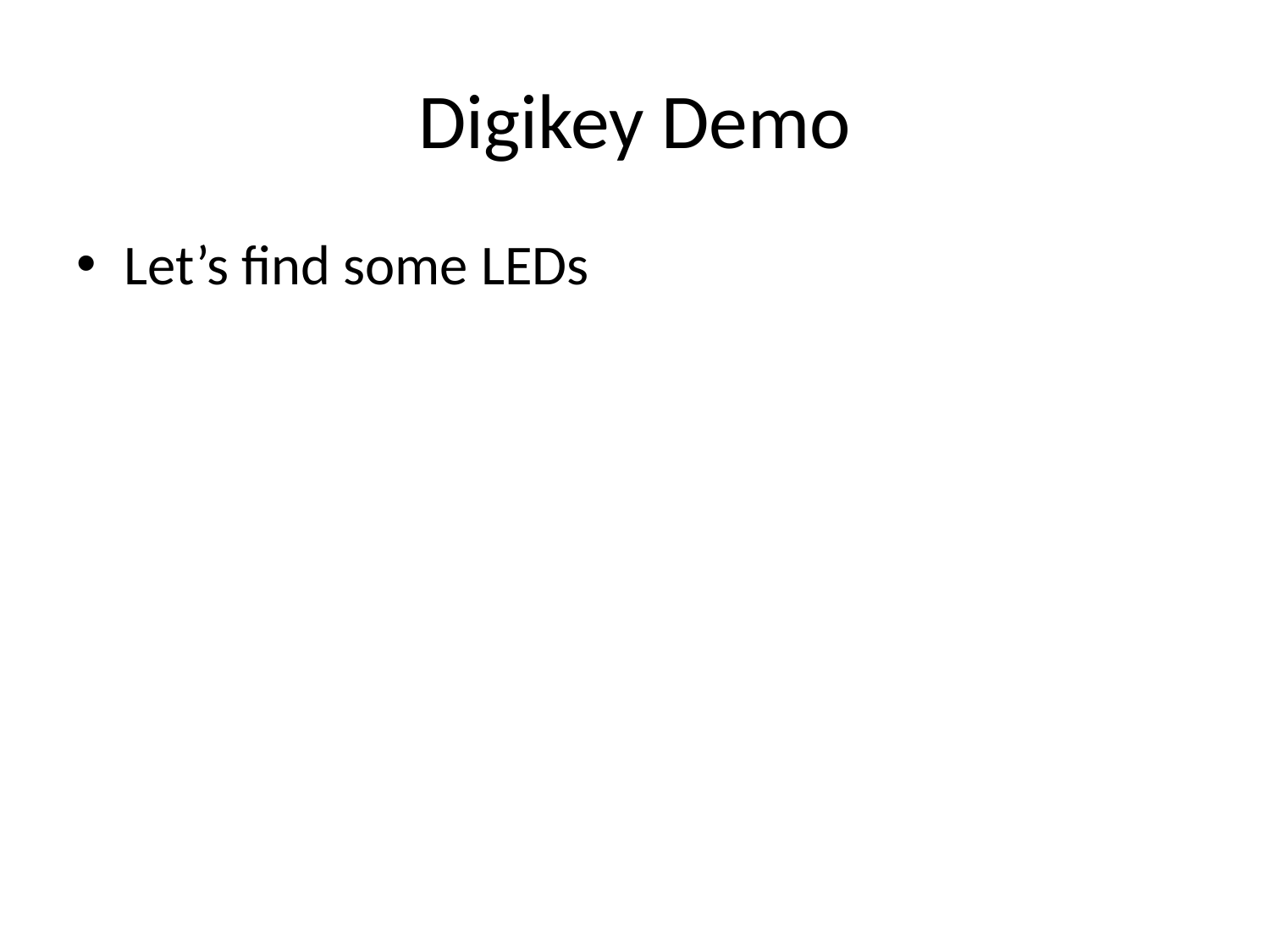

# Digikey Demo
Let’s find some LEDs